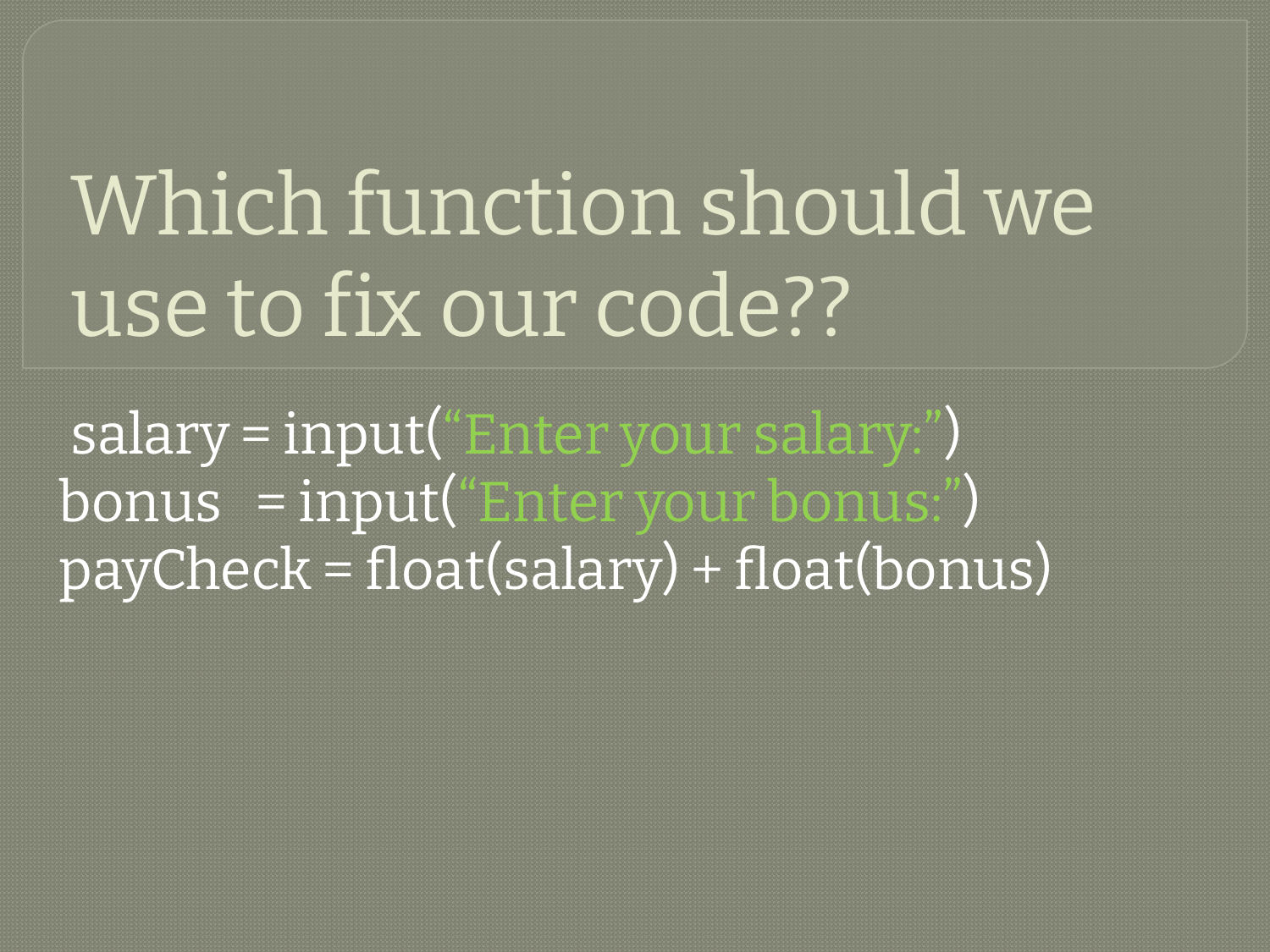

# Which function should we use to fix our code??
 salary = input(“Enter your salary:”)
bonus   = input(“Enter your bonus:”)
payCheck = float(salary) + float(bonus)